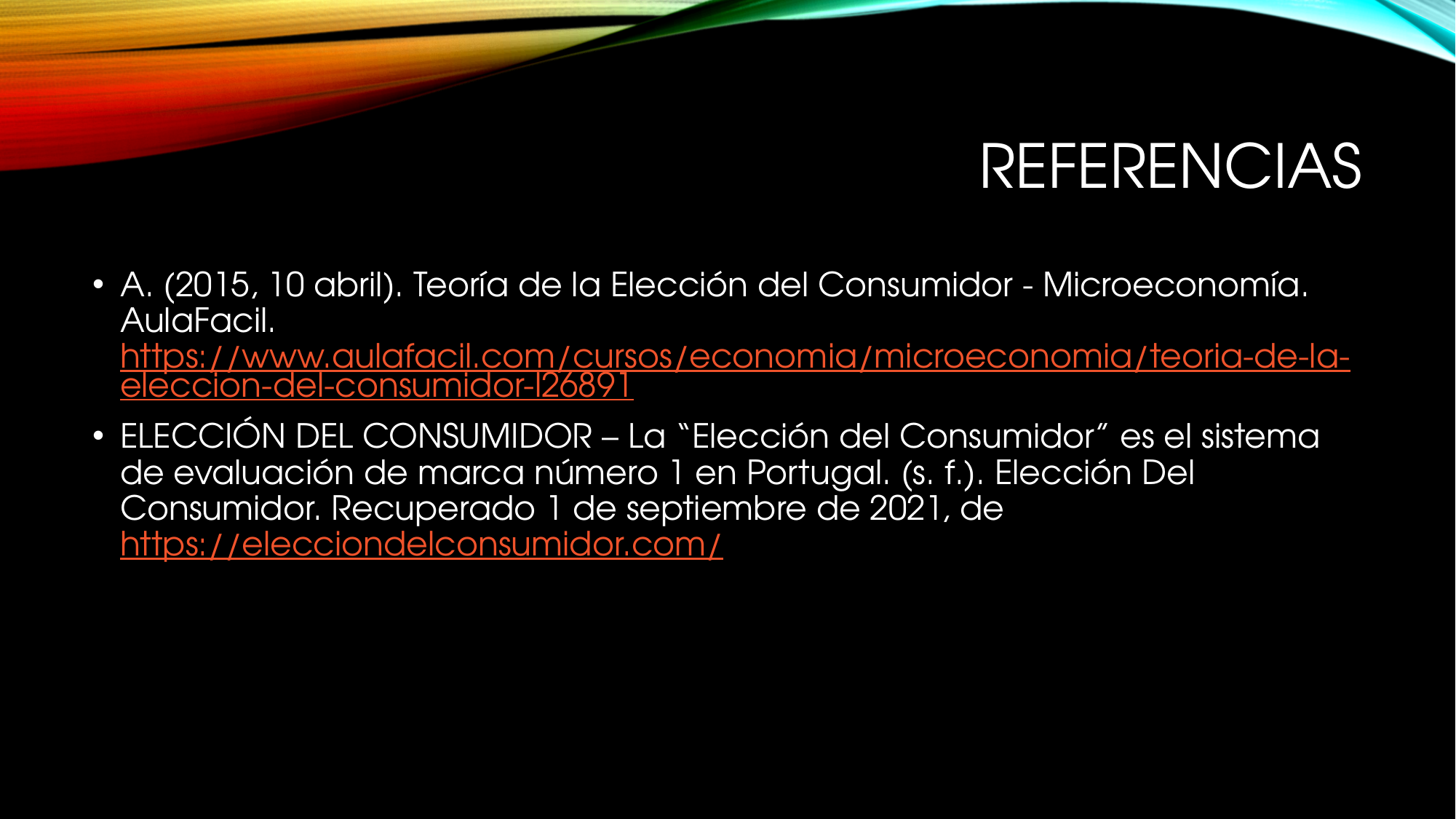

# Referencias
A. (2015, 10 abril). Teoría de la Elección del Consumidor - Microeconomía. AulaFacil. https://www.aulafacil.com/cursos/economia/microeconomia/teoria-de-la-eleccion-del-consumidor-l26891
ELECCIÓN DEL CONSUMIDOR – La “Elección del Consumidor” es el sistema de evaluación de marca número 1 en Portugal. (s. f.). Elección Del Consumidor. Recuperado 1 de septiembre de 2021, de https://elecciondelconsumidor.com/